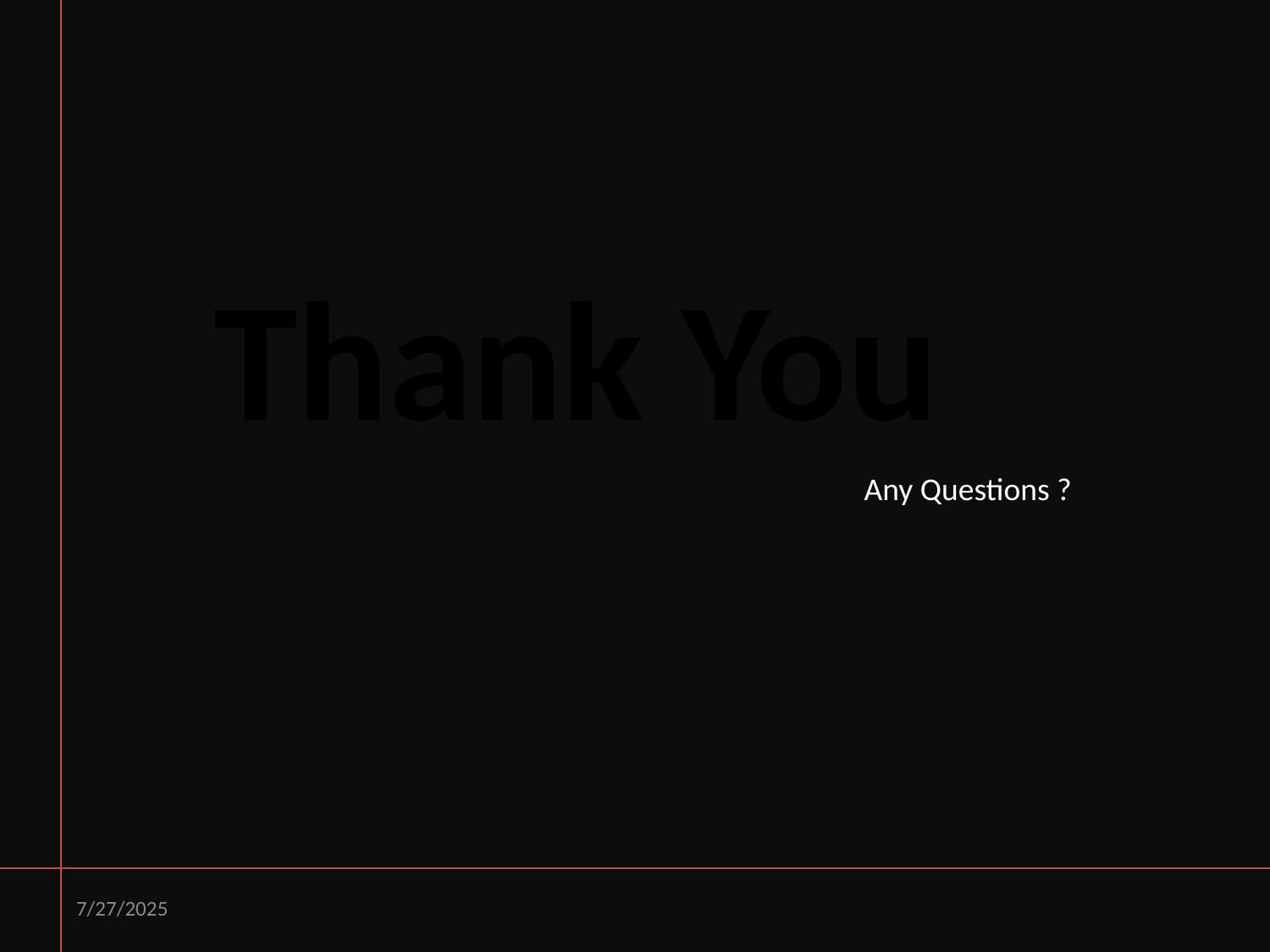

# Thank You
Any Questions ?
7/27/2025
35